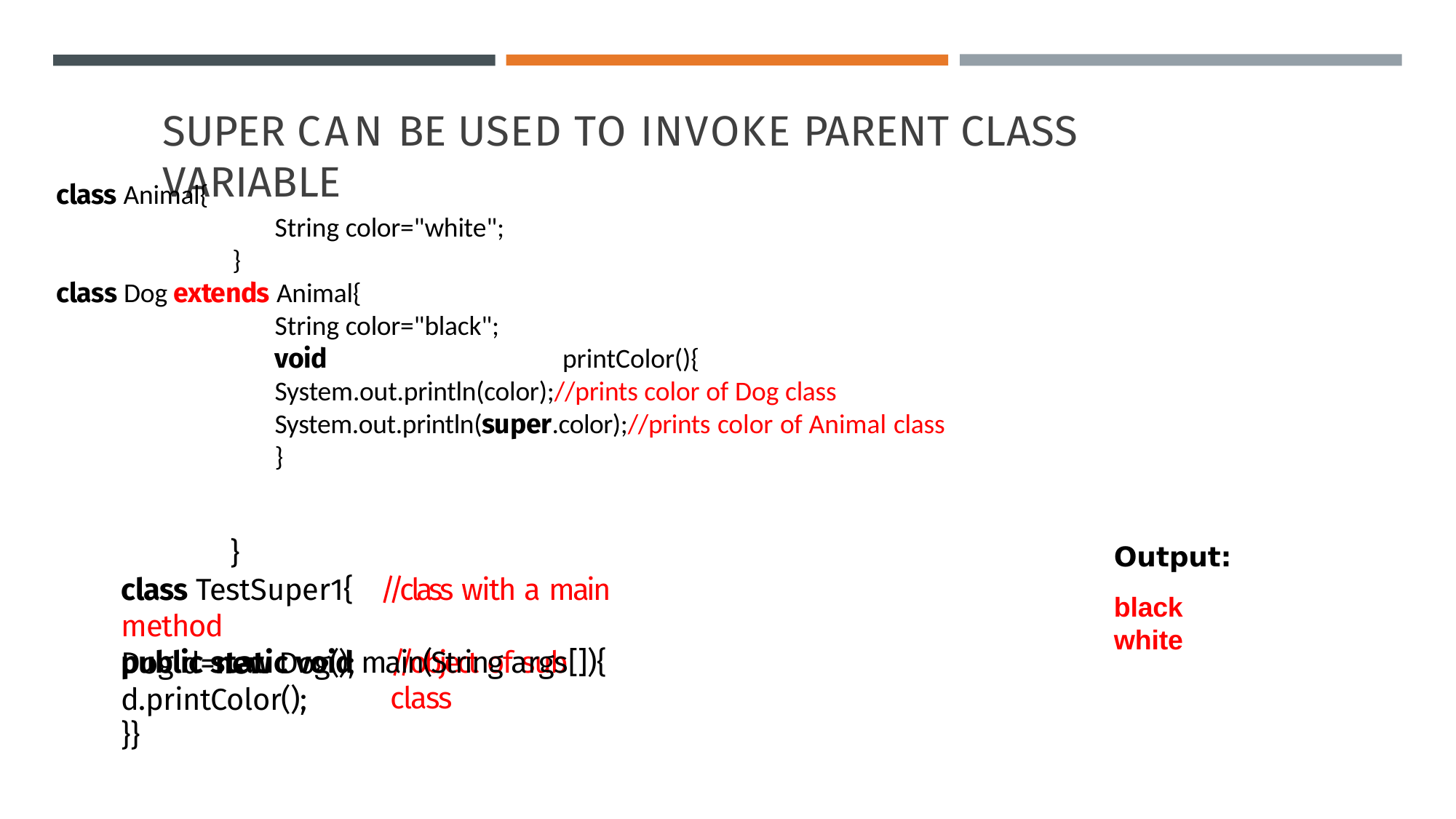

# SUPER CAN BE USED TO INVOKE PARENT CLASS VARIABLE
class Animal{
String color="white";
}
class Dog extends Animal{
String color="black";
void	printColor(){ System.out.println(color);//prints color of Dog class System.out.println(super.color);//prints color of Animal class
}
Output:
black white
}
class TestSuper1{	//class with a main method
public static void main(String args[]){
Dog d=new Dog(); d.printColor();
}}
//object of sub class